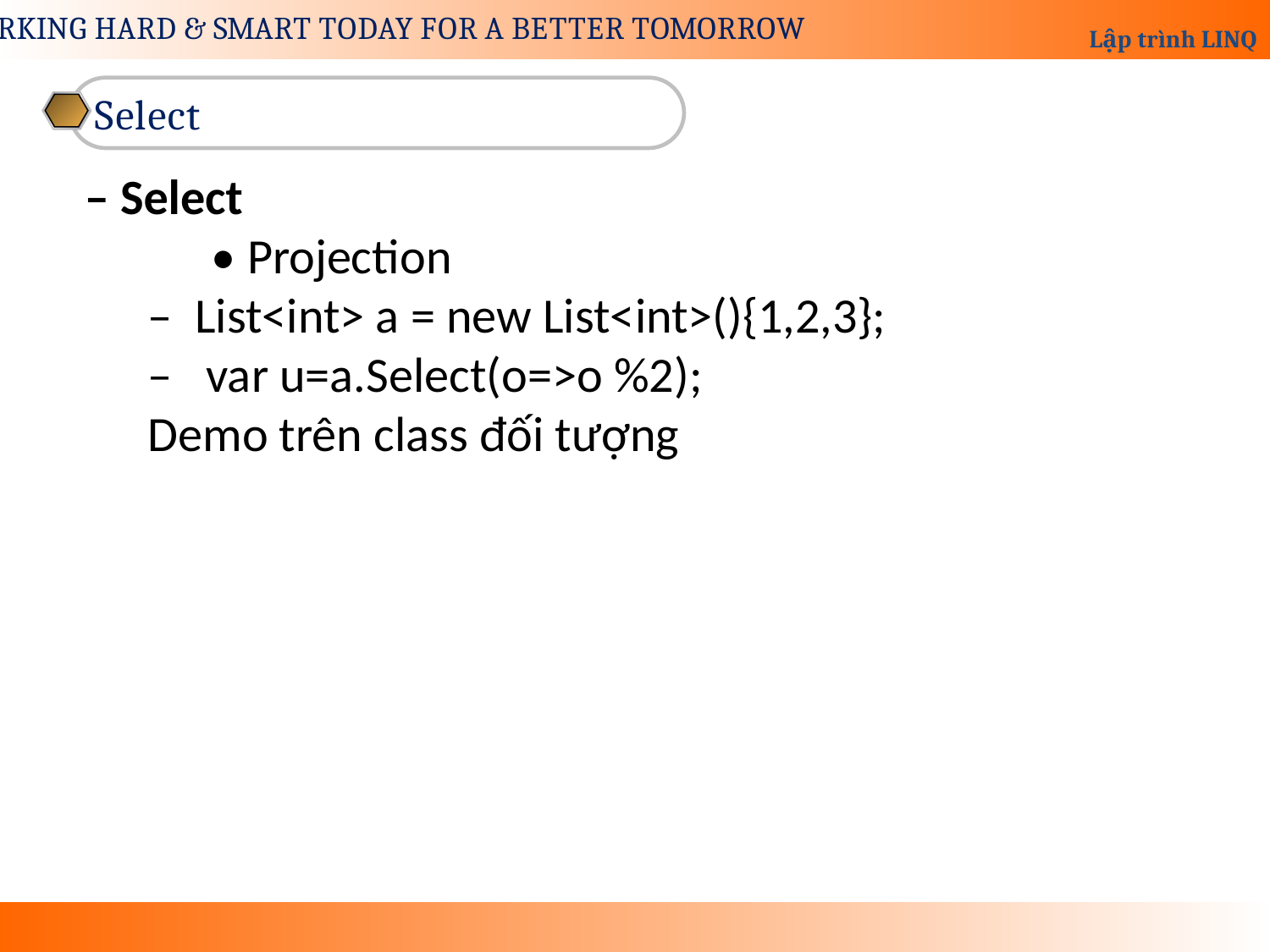

Select

– Select
	• Projection
–  List<int> a = new List<int>(){1,2,3};
–   var u=a.Select(o=>o %2);
Demo trên class đối tượng